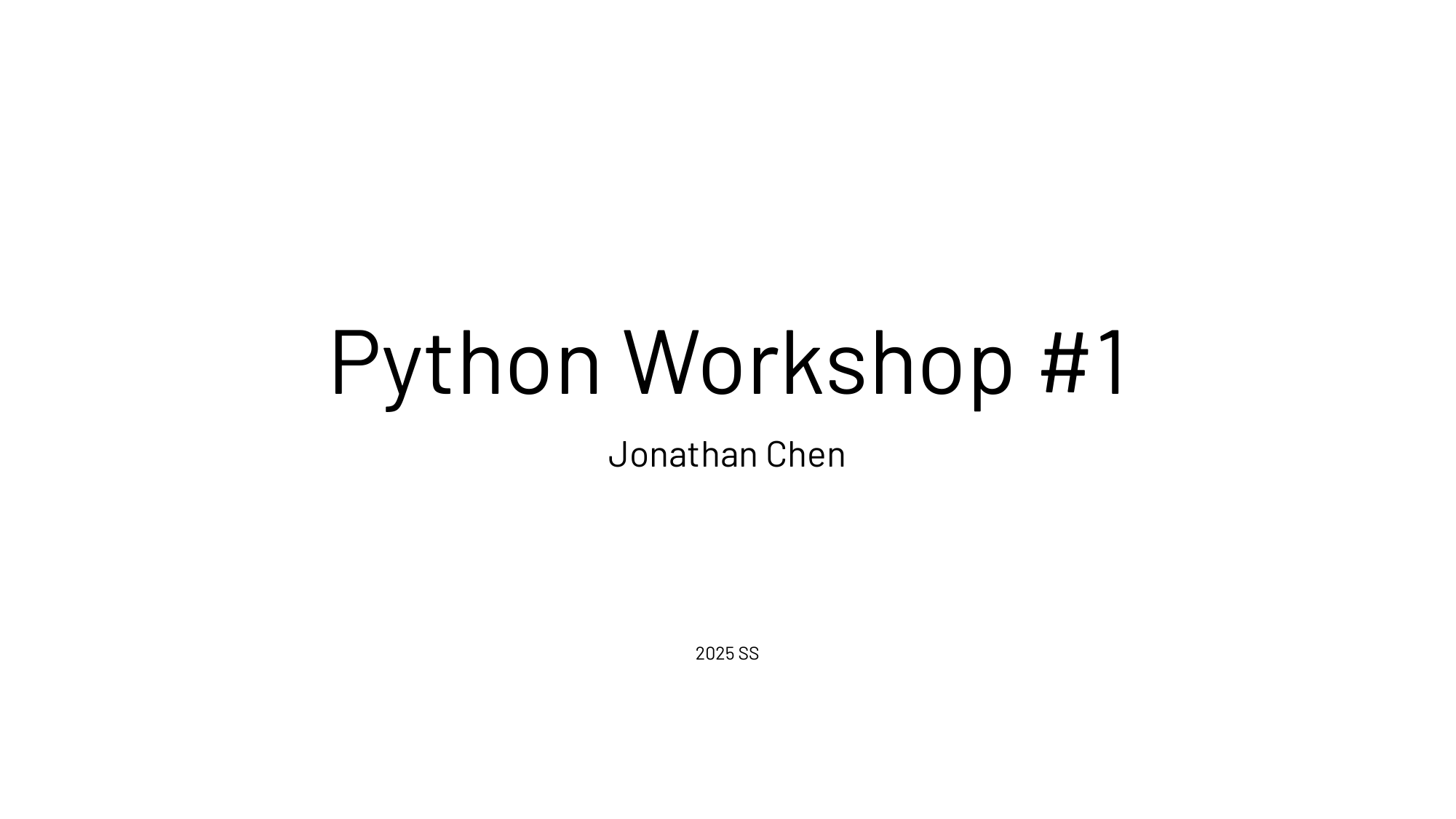

# Python Workshop #1
Jonathan Chen
2025 SS